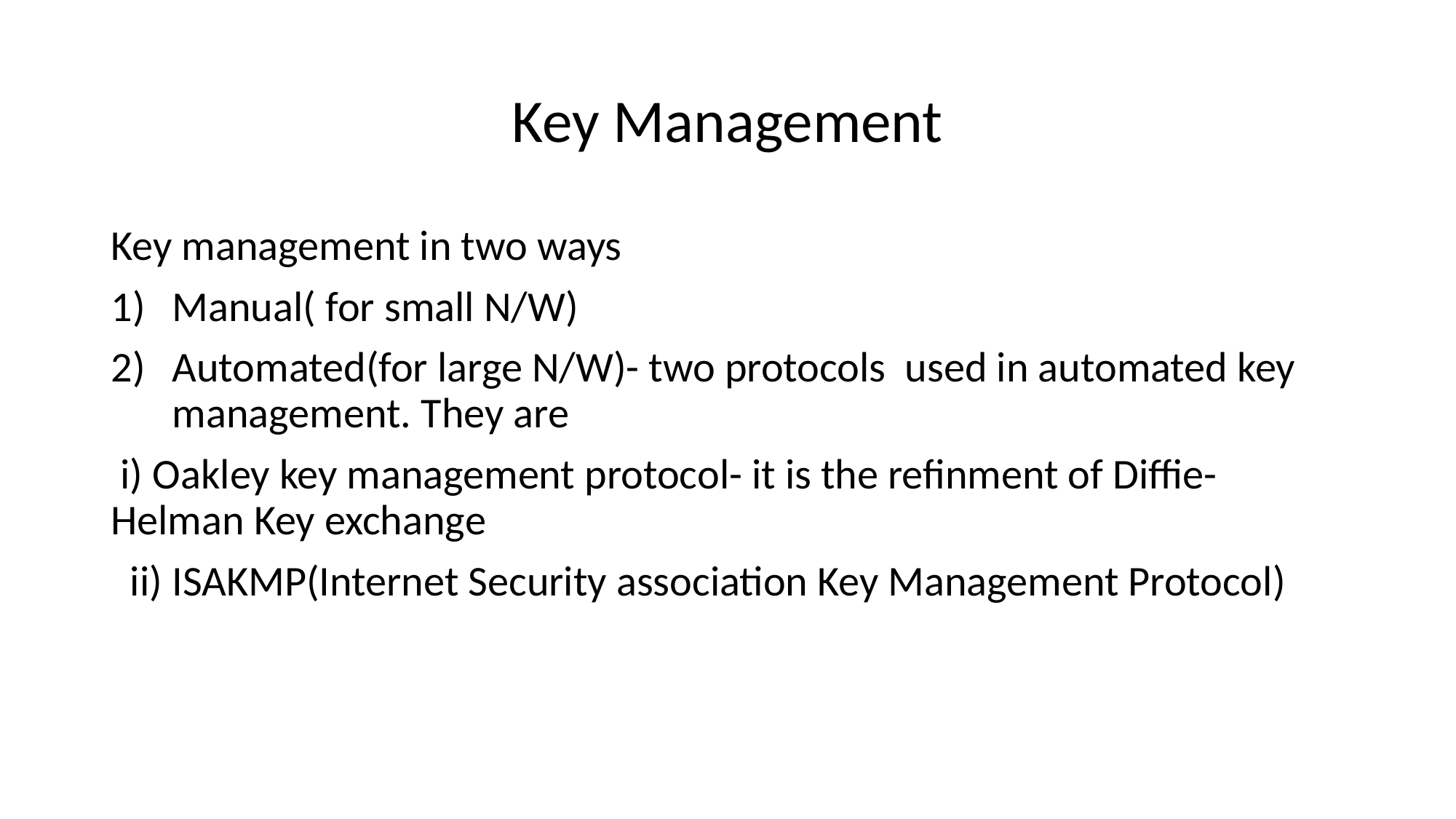

# Key Management
Key management in two ways
Manual( for small N/W)
Automated(for large N/W)- two protocols  used in automated key management. They are
 i) Oakley key management protocol- it is the refinment of Diffie-Helman Key exchange
  ii) ISAKMP(Internet Security association Key Management Protocol)